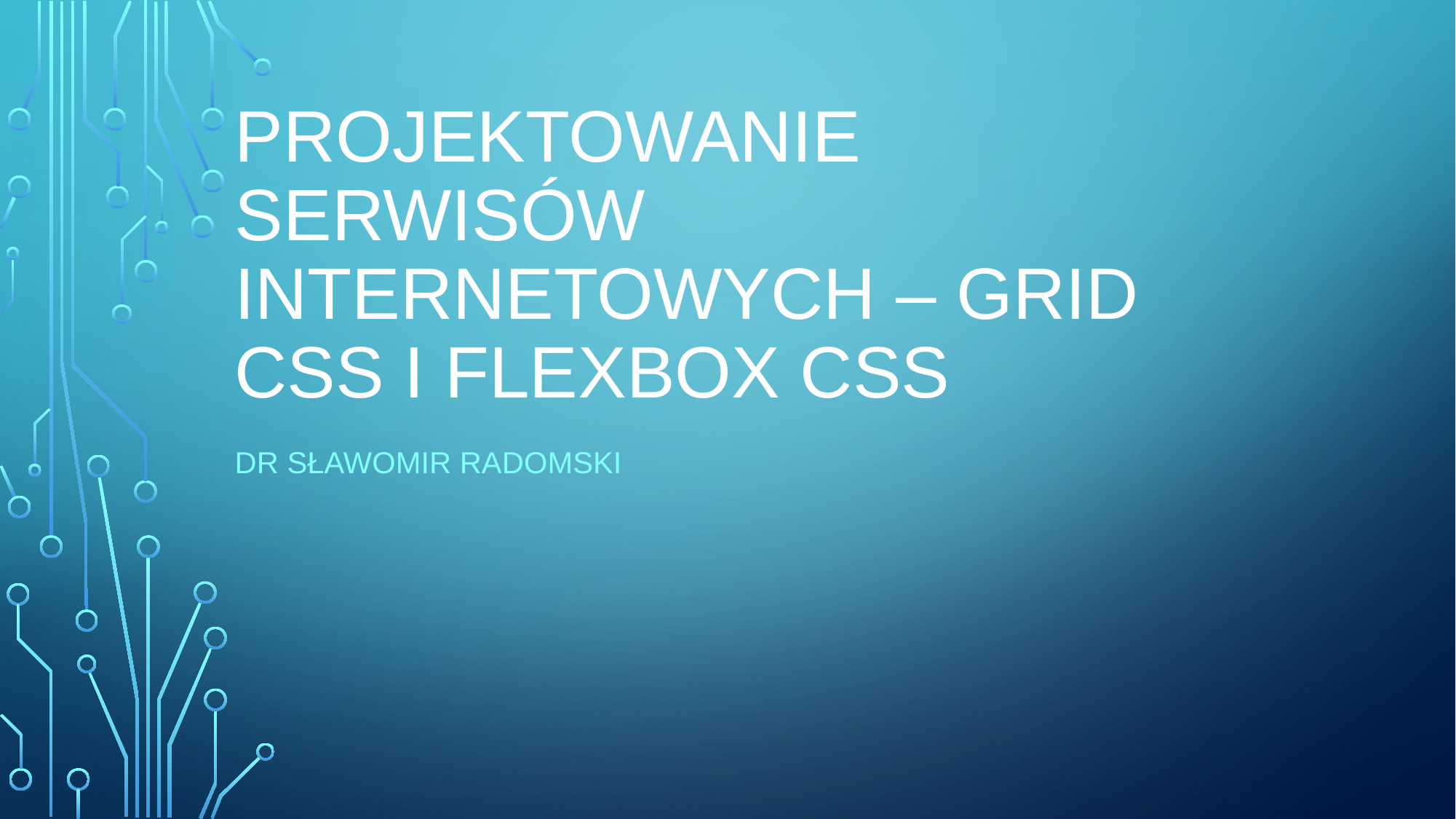

# Projektowanie serwisów internetowych – GRID CSS i flexbox CSS
Dr Sławomir Radomski